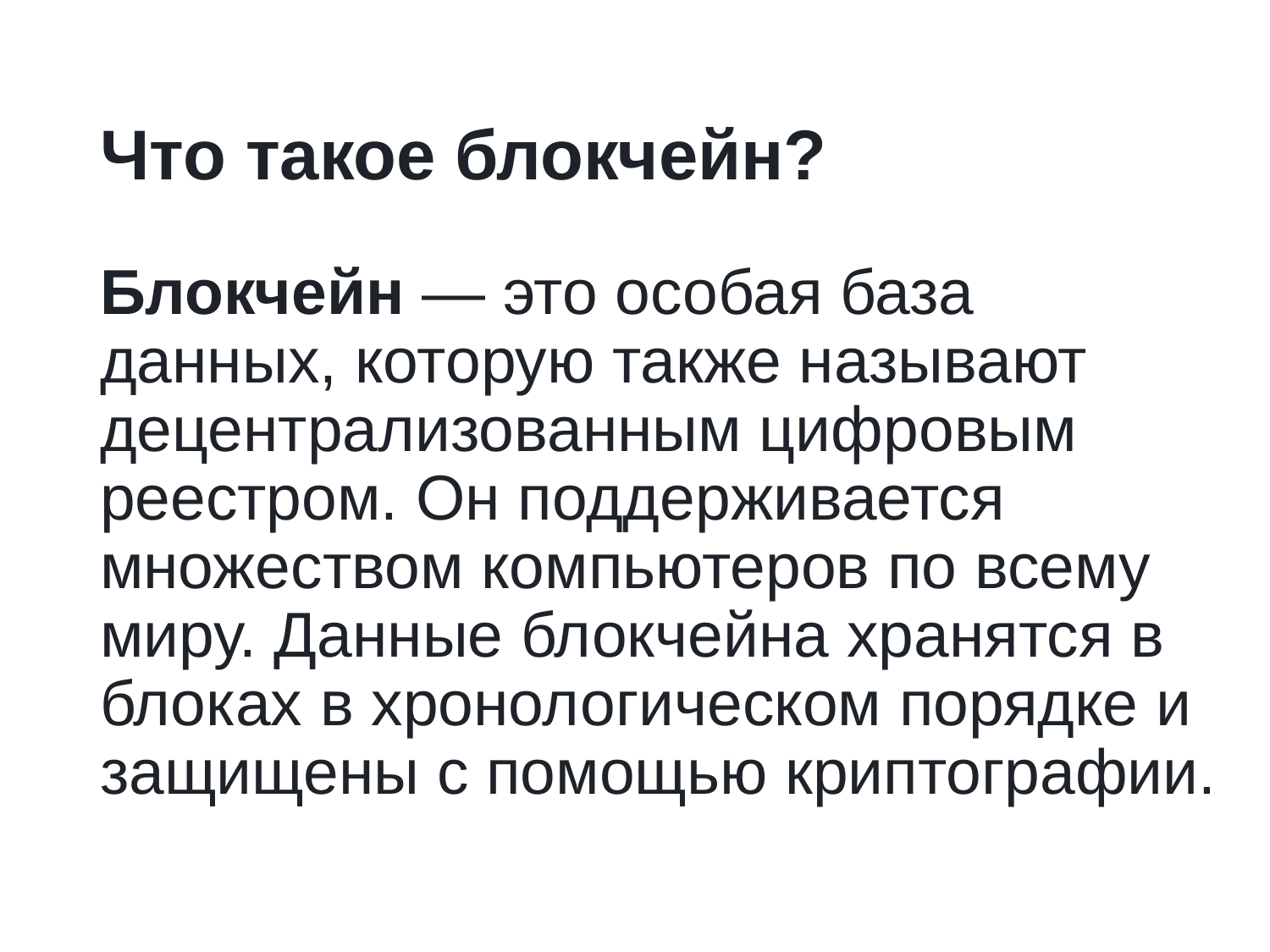

# Что такое блокчейн?
Блокчейн — это особая база данных, которую также называют децентрализованным цифровым реестром. Он поддерживается множеством компьютеров по всему миру. Данные блокчейна хранятся в блоках в хронологическом порядке и защищены с помощью криптографии.